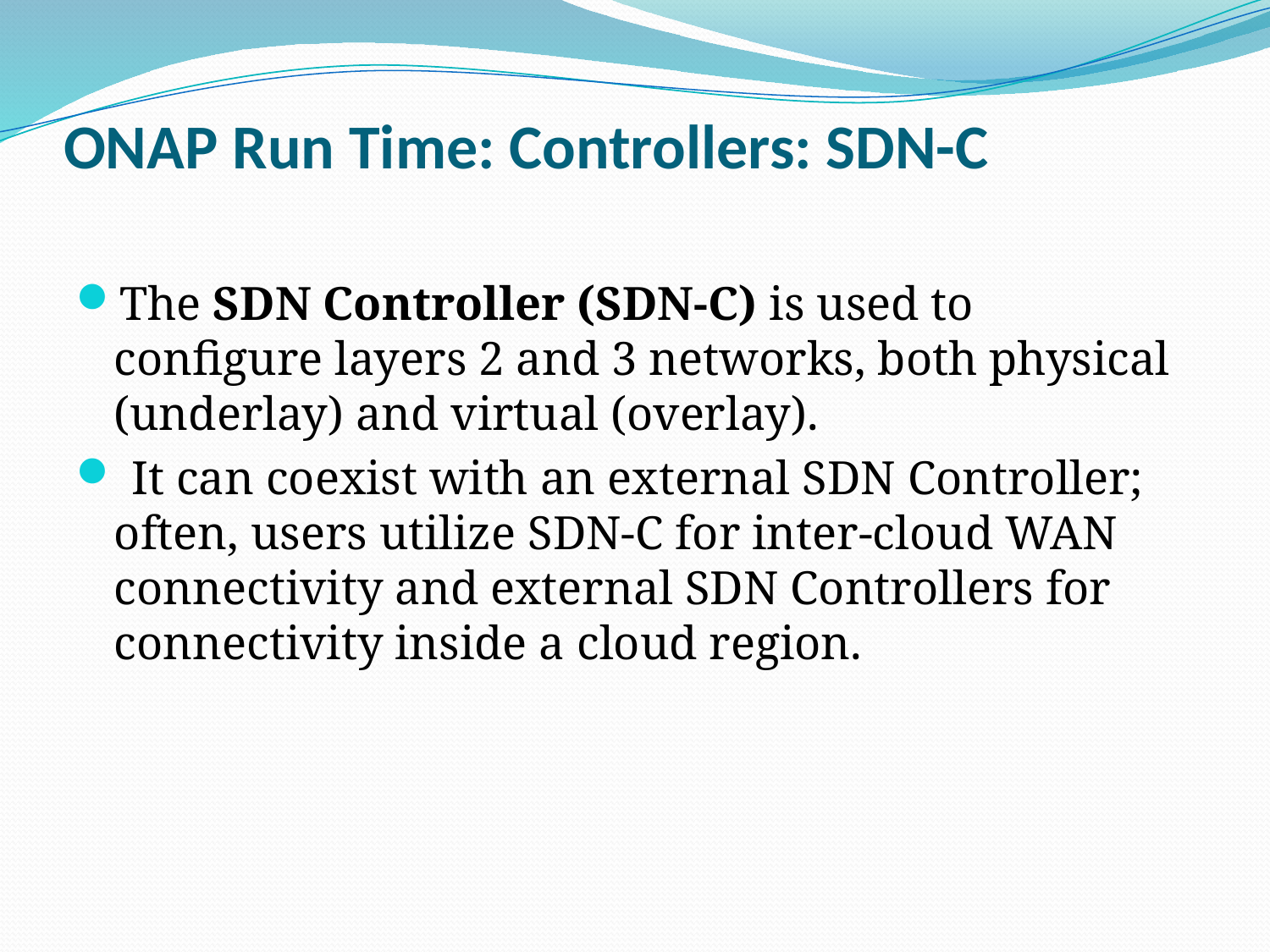

# ONAP Run Time: Controllers: SDN-C
The SDN Controller (SDN-C) is used to configure layers 2 and 3 networks, both physical (underlay) and virtual (overlay).
 It can coexist with an external SDN Controller; often, users utilize SDN-C for inter-cloud WAN connectivity and external SDN Controllers for connectivity inside a cloud region.